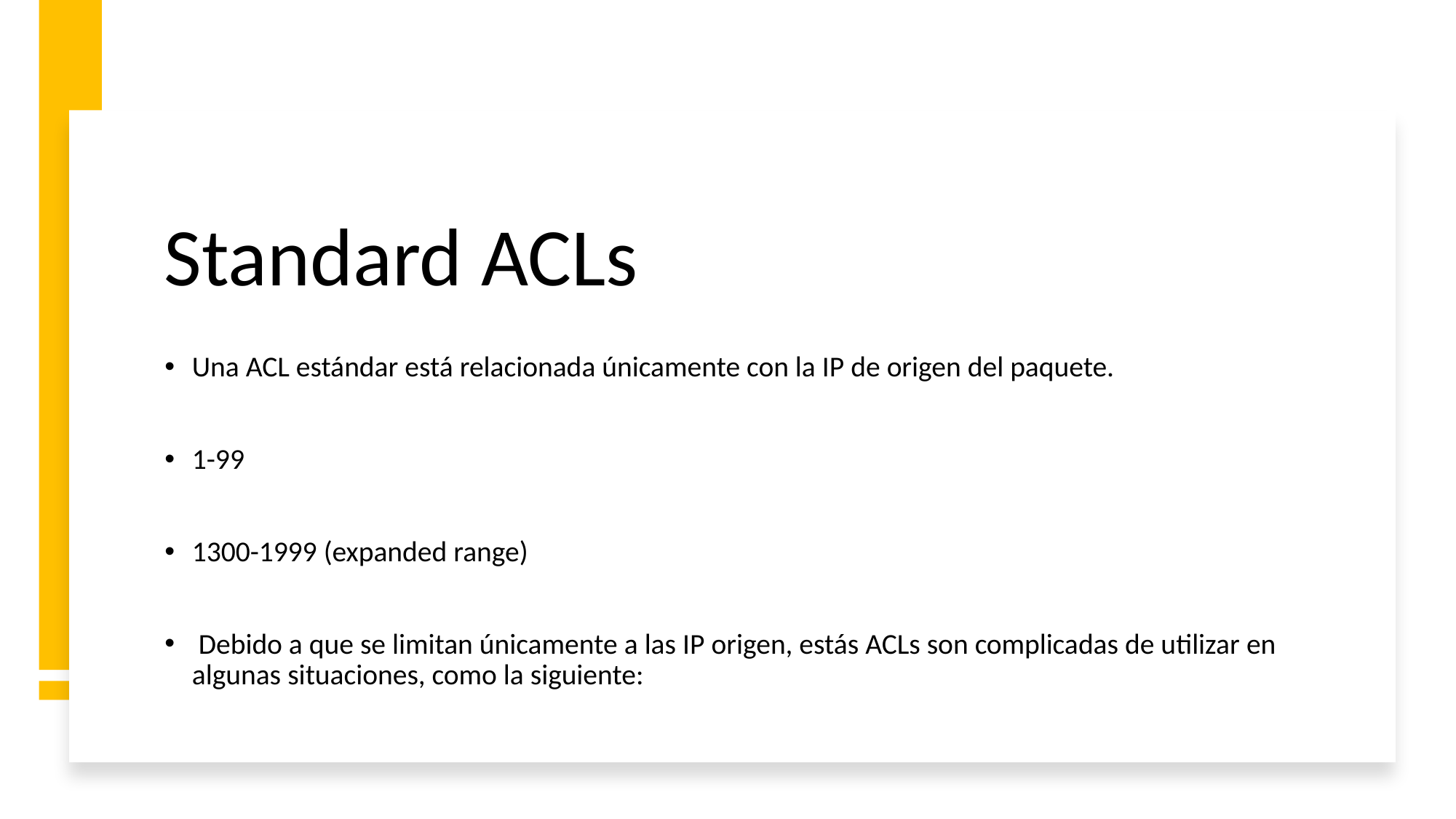

# Standard ACLs

Una ACL estándar está relacionada únicamente con la IP de origen del paquete.

1-99

1300-1999 (expanded range)

 Debido a que se limitan únicamente a las IP origen, estás ACLs son complicadas de utilizar en algunas situaciones, como la siguiente: